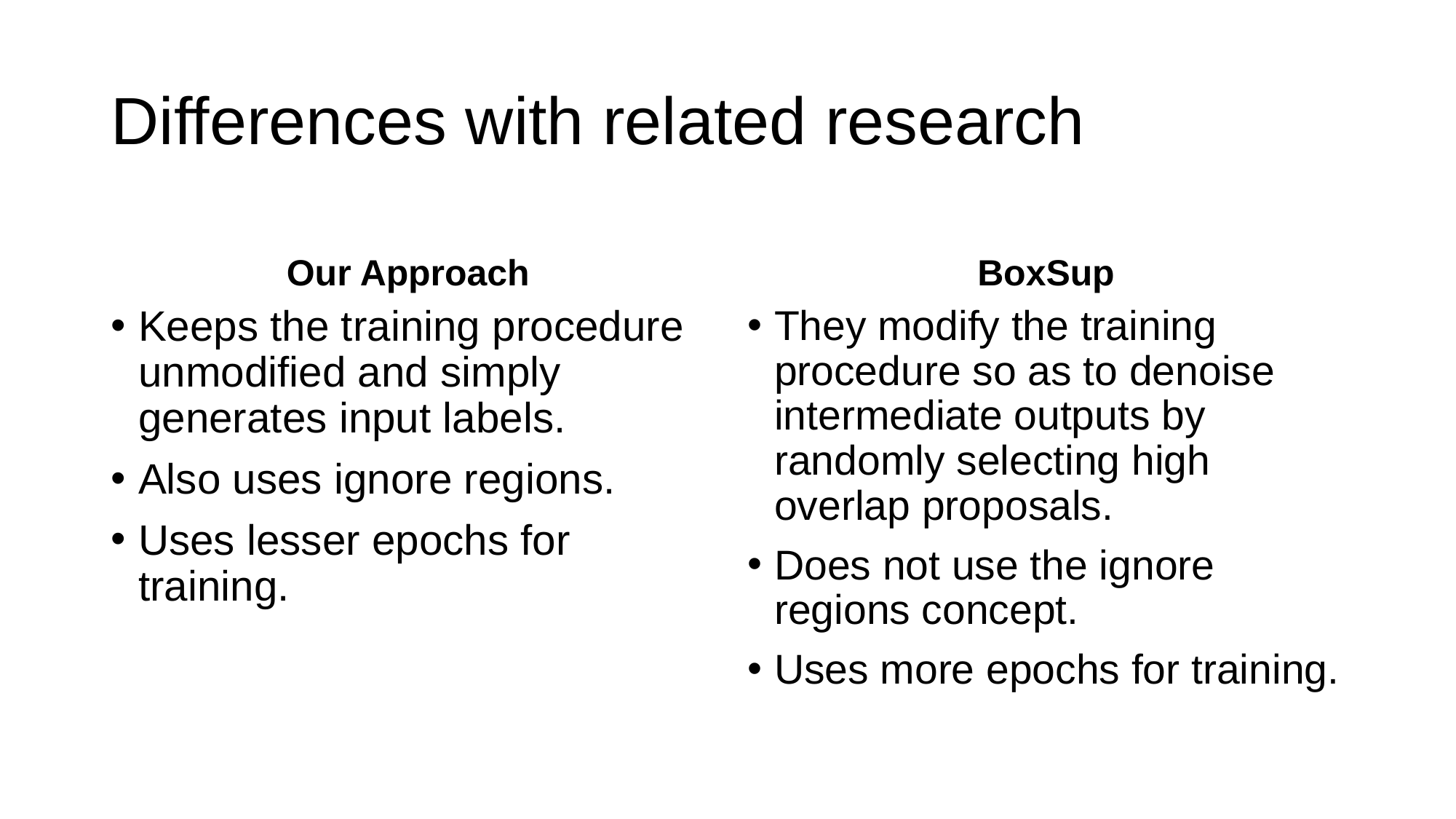

# Differences with related research
Our Approach
BoxSup
Keeps the training procedure unmodified and simply generates input labels.
Also uses ignore regions.
Uses lesser epochs for training.
They modify the training procedure so as to denoise intermediate outputs by randomly selecting high overlap proposals.
Does not use the ignore regions concept.
Uses more epochs for training.